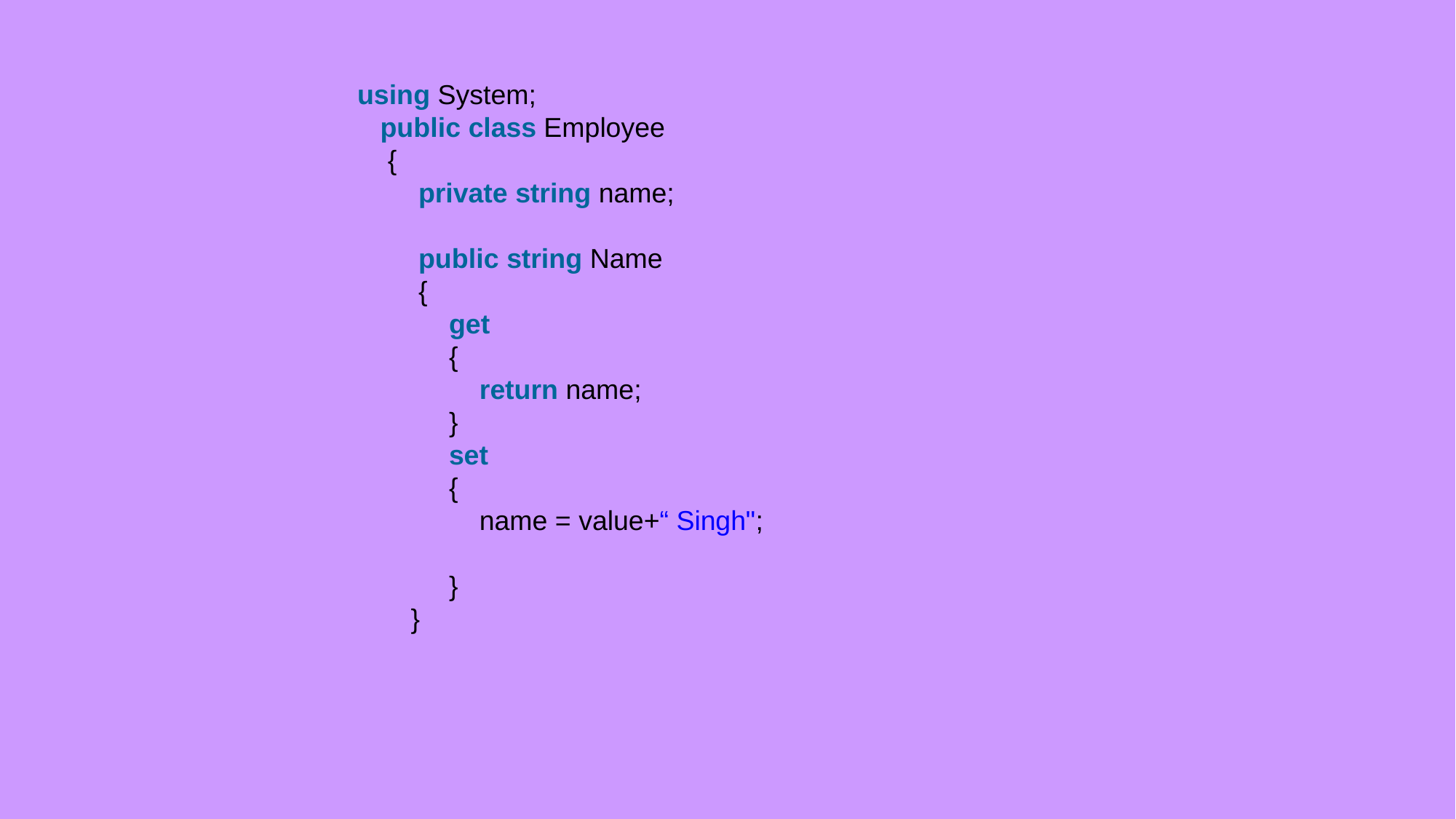

using System;
   public class Employee
    {
        private string name;

        public string Name
        {
            get
            {
                return name;
            }
            set
            {
                name = value+“ Singh";

            }
       }